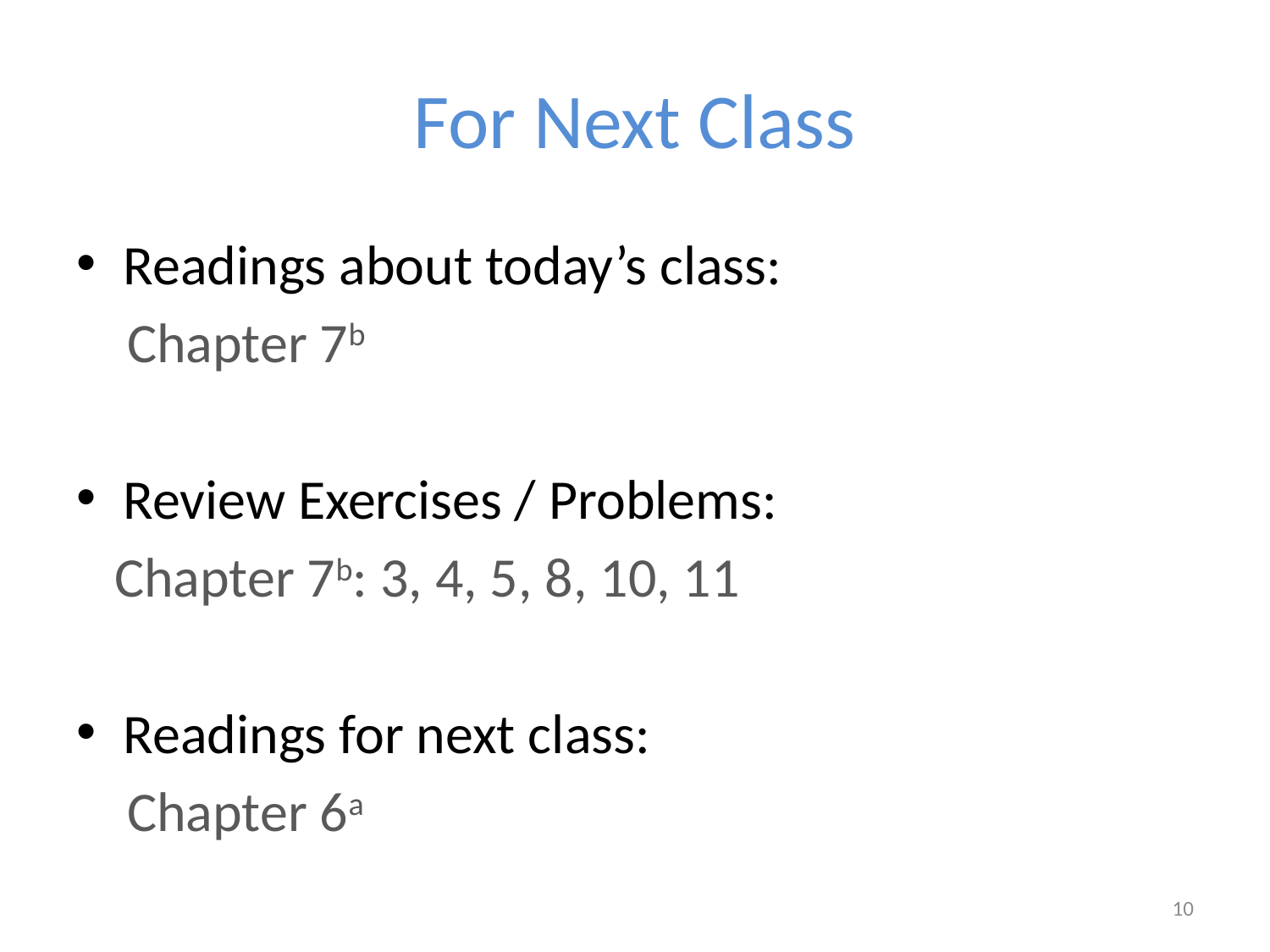

# For Next Class
Readings about today’s class:
    Chapter 7b

Review Exercises / Problems:
   Chapter 7b: 3, 4, 5, 8, 10, 11

Readings for next class:
    Chapter 6a

10